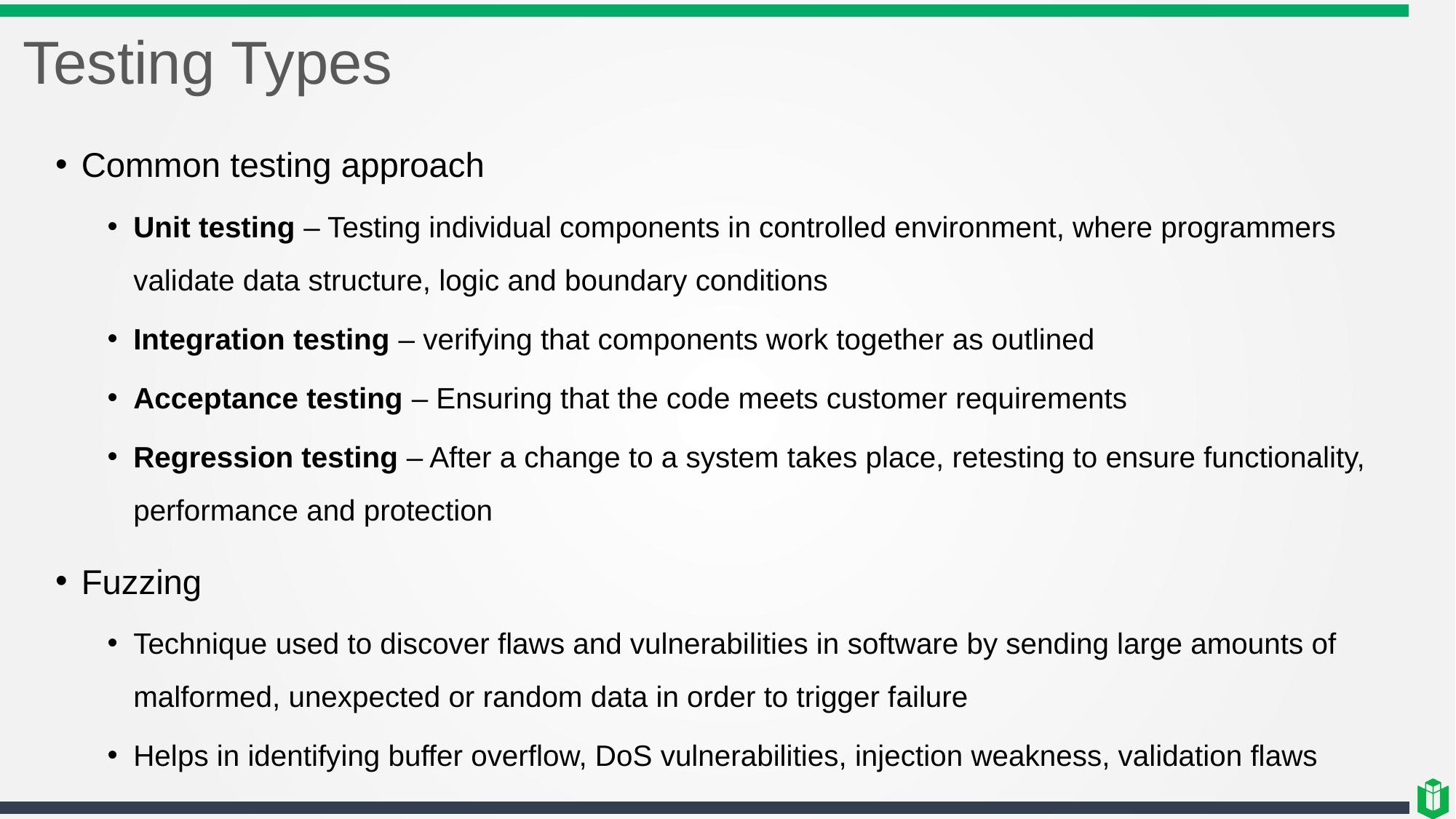

# Testing Types
Common testing approach
Unit testing – Testing individual components in controlled environment, where programmers validate data structure, logic and boundary conditions
Integration testing – verifying that components work together as outlined
Acceptance testing – Ensuring that the code meets customer requirements
Regression testing – After a change to a system takes place, retesting to ensure functionality,  performance and protection
Fuzzing
Technique used to discover flaws and vulnerabilities in software by sending large amounts of malformed, unexpected or random data in order to trigger failure
Helps in identifying buffer overflow, DoS vulnerabilities, injection weakness, validation flaws